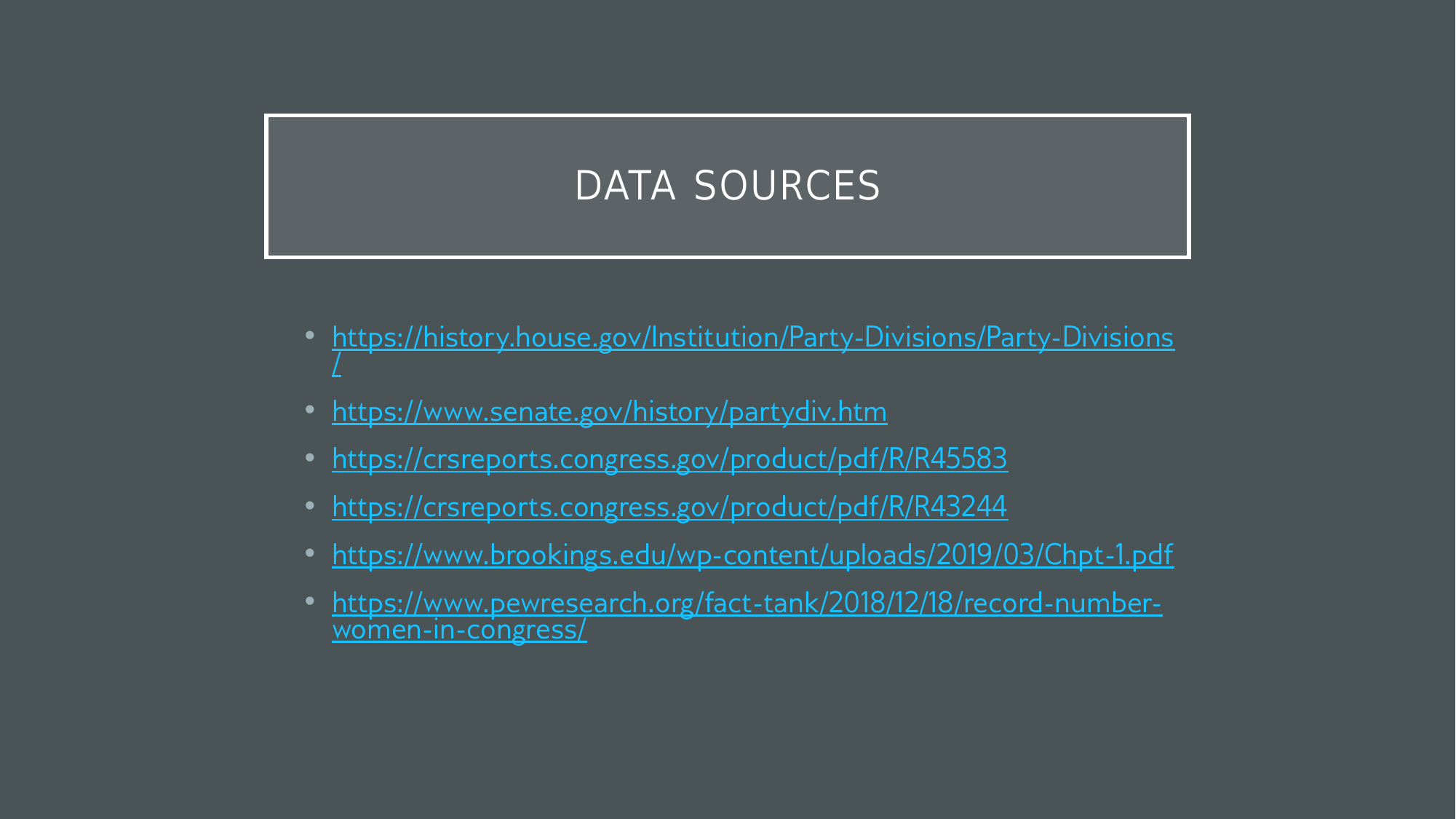

# Data Sources
https://history.house.gov/Institution/Party-Divisions/Party-Divisions/
https://www.senate.gov/history/partydiv.htm
https://crsreports.congress.gov/product/pdf/R/R45583
https://crsreports.congress.gov/product/pdf/R/R43244
https://www.brookings.edu/wp-content/uploads/2019/03/Chpt-1.pdf
https://www.pewresearch.org/fact-tank/2018/12/18/record-number-women-in-congress/